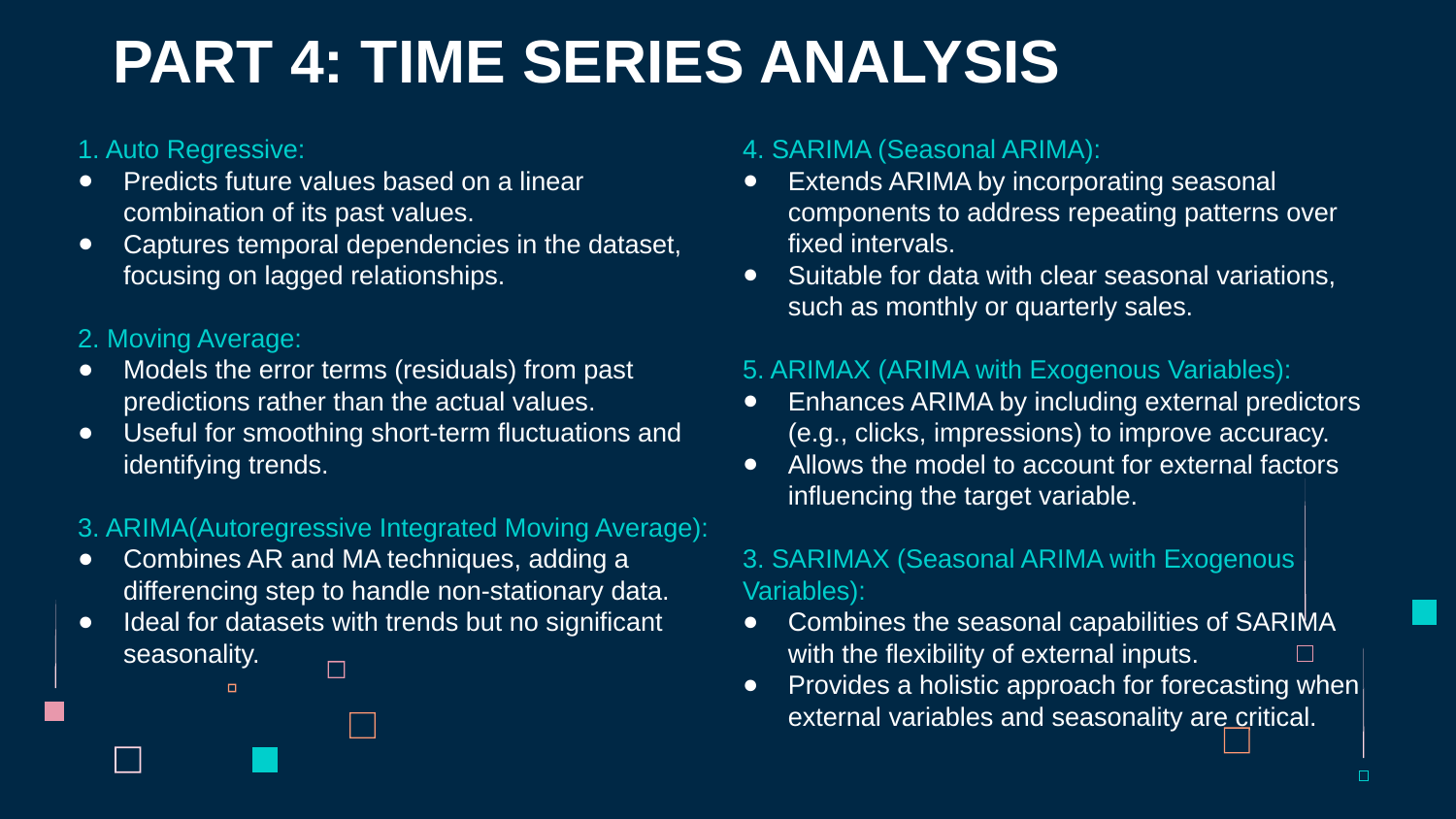

# PART 4: TIME SERIES ANALYSIS
1. Auto Regressive:
Predicts future values based on a linear combination of its past values.
Captures temporal dependencies in the dataset, focusing on lagged relationships.

2. Moving Average:
Models the error terms (residuals) from past predictions rather than the actual values.
Useful for smoothing short-term fluctuations and identifying trends.

3. ARIMA(Autoregressive Integrated Moving Average):
Combines AR and MA techniques, adding a differencing step to handle non-stationary data.
Ideal for datasets with trends but no significant seasonality.
4. SARIMA (Seasonal ARIMA):
Extends ARIMA by incorporating seasonal components to address repeating patterns over fixed intervals.
Suitable for data with clear seasonal variations, such as monthly or quarterly sales.

5. ARIMAX (ARIMA with Exogenous Variables):
Enhances ARIMA by including external predictors (e.g., clicks, impressions) to improve accuracy.
Allows the model to account for external factors influencing the target variable.

3. SARIMAX (Seasonal ARIMA with Exogenous Variables):
Combines the seasonal capabilities of SARIMA with the flexibility of external inputs.
Provides a holistic approach for forecasting when external variables and seasonality are critical.